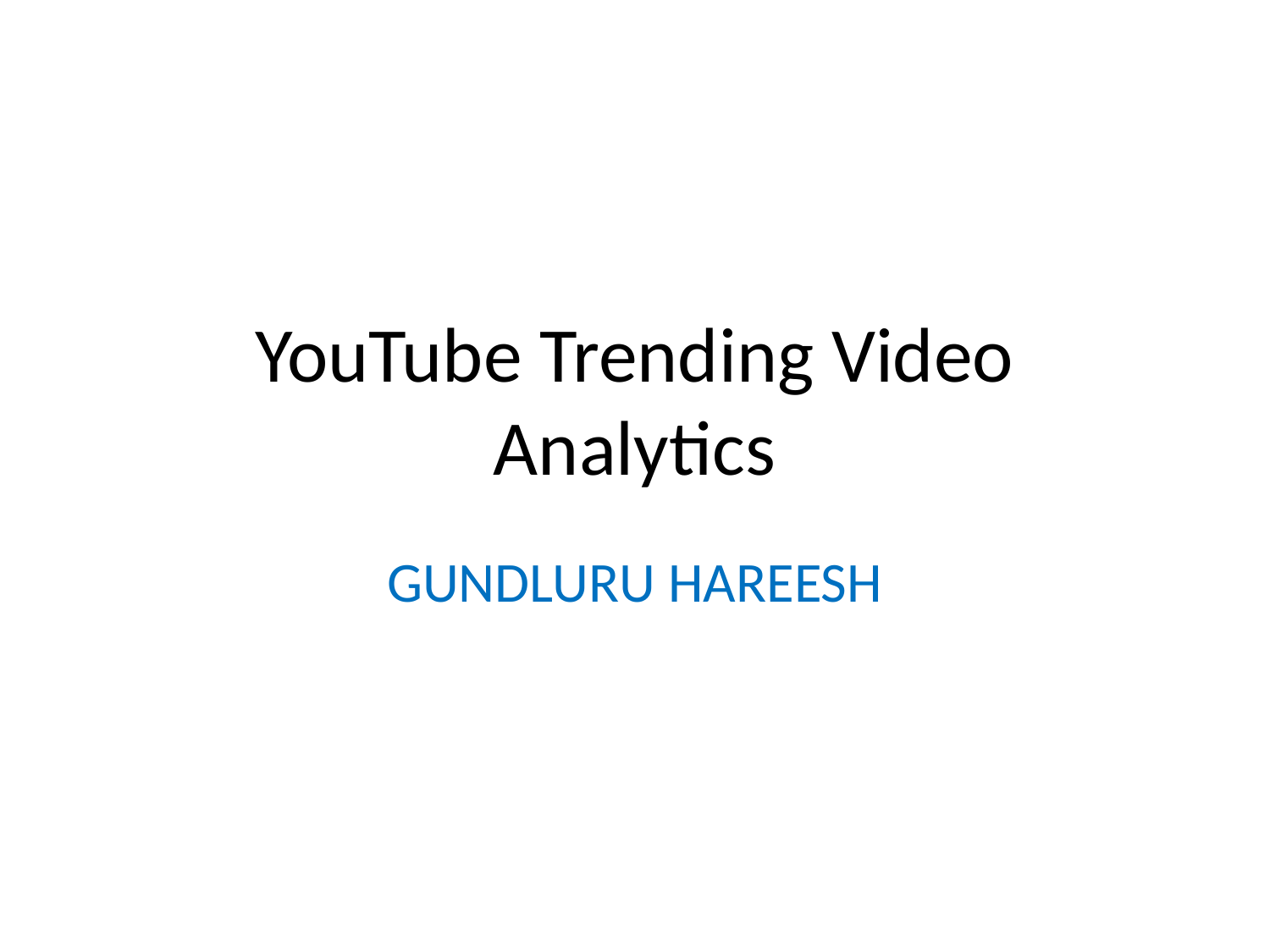

# YouTube Trending Video Analytics
GUNDLURU HAREESH